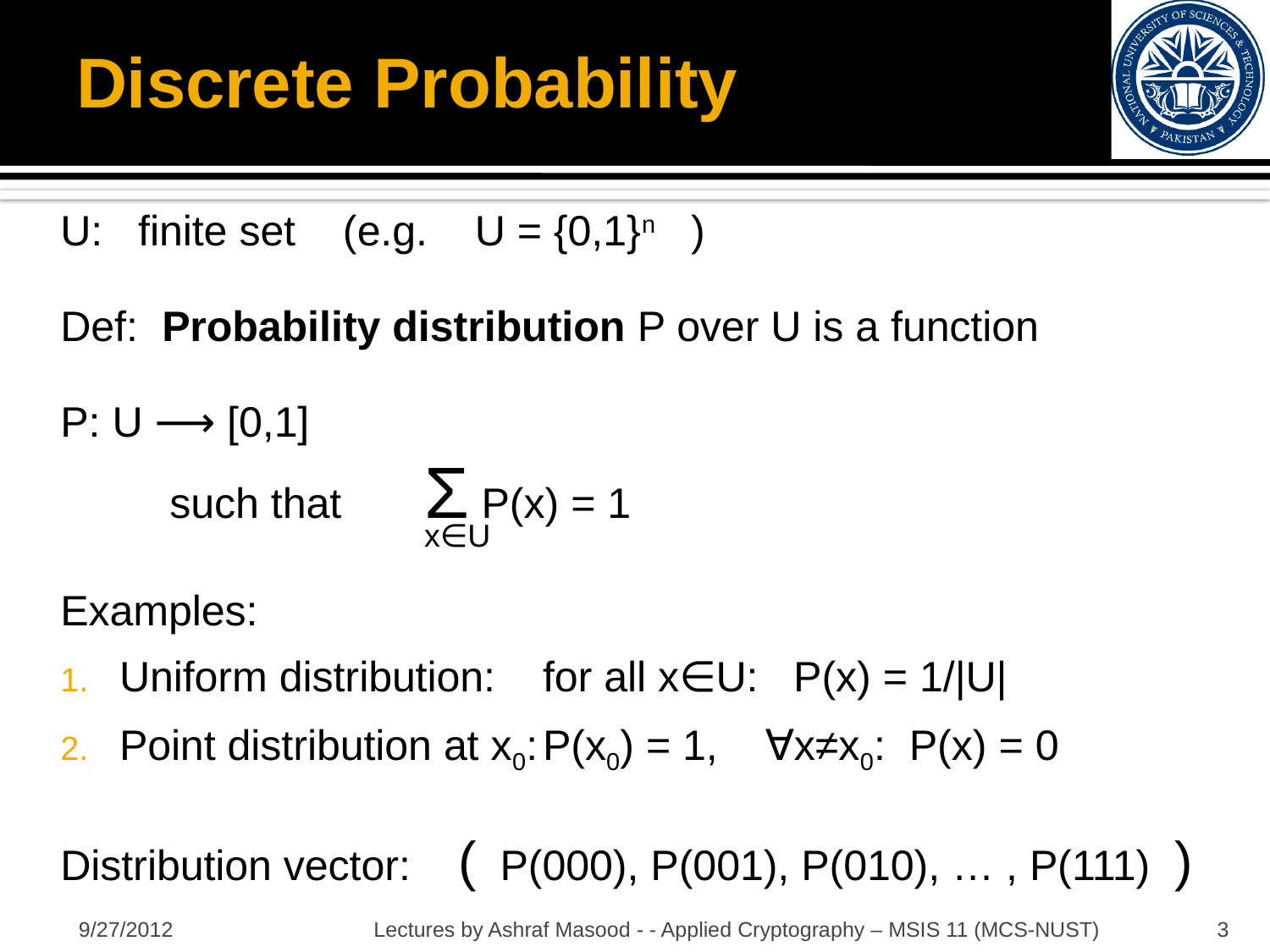

# Discrete Probability
U:   finite set    (e.g.    U = {0,1}n   )
Def:  Probability distribution P over U is a function
P: U ⟶ [0,1]
	such that       Σ P(x) = 1

Examples:
Uniform distribution:	for all x∈U:   P(x) = 1/|U|
Point distribution at x0:	P(x0) = 1,    ∀x≠x0:  P(x) = 0

Distribution vector:    (  P(000), P(001), P(010), … , P(111)  )

x∈U
9/27/2012
Lectures by Ashraf Masood - - Applied Cryptography – MSIS 11 (MCS-NUST)
3